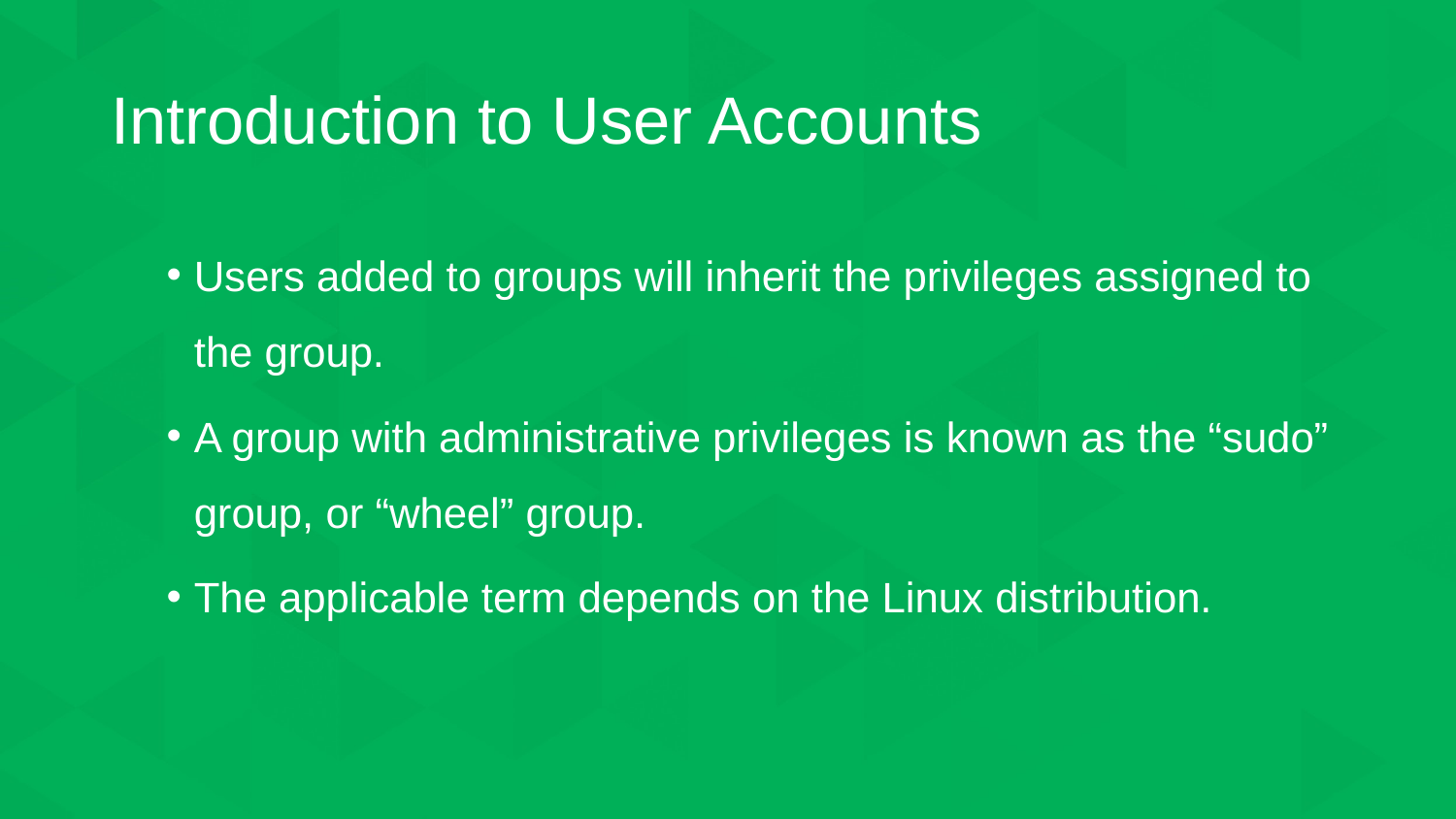

# Introduction to User Accounts
Users added to groups will inherit the privileges assigned to the group.
A group with administrative privileges is known as the “sudo” group, or “wheel” group.
The applicable term depends on the Linux distribution.